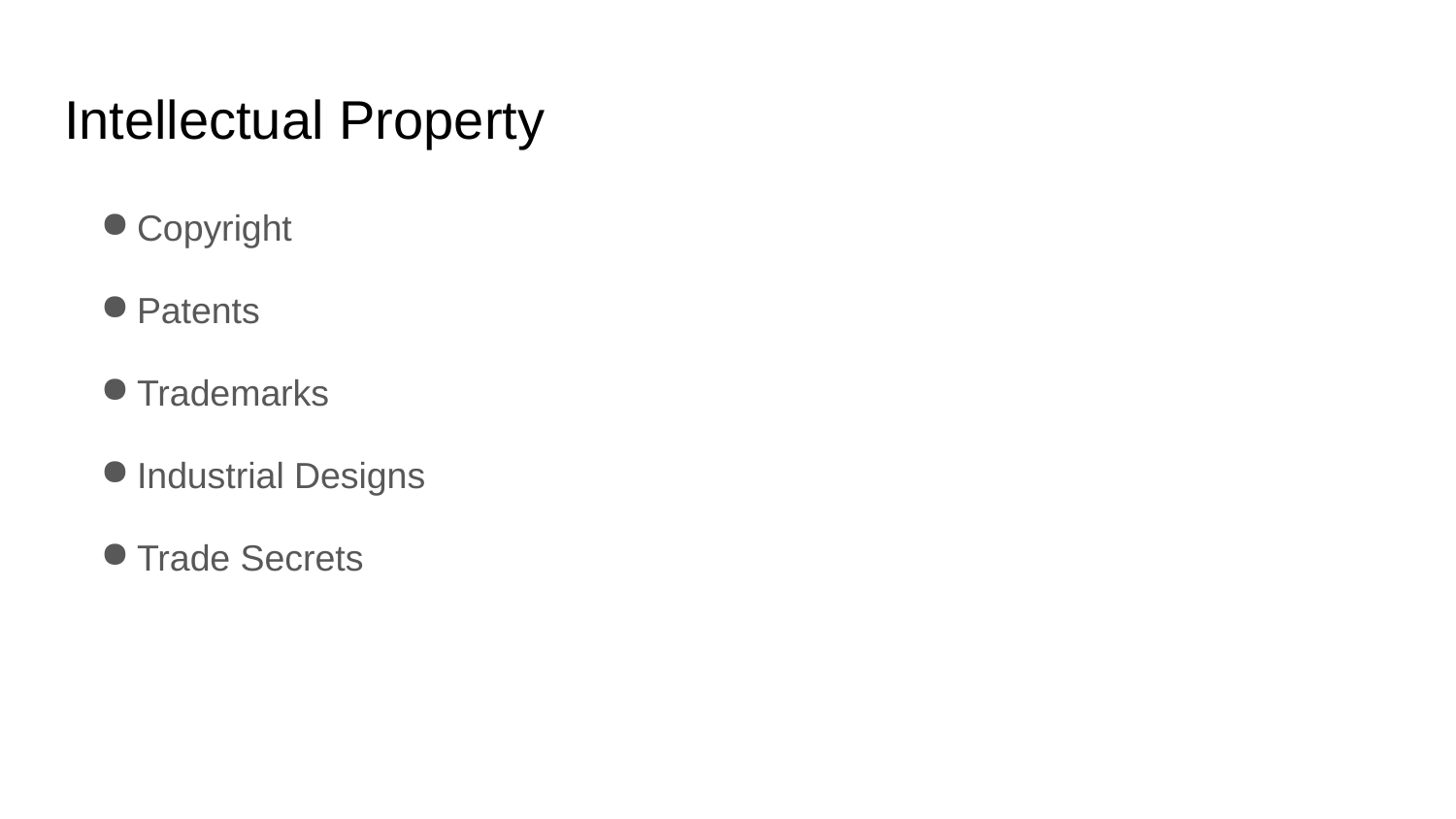

# Intellectual Property
Copyright
Patents
Trademarks
Industrial Designs
Trade Secrets